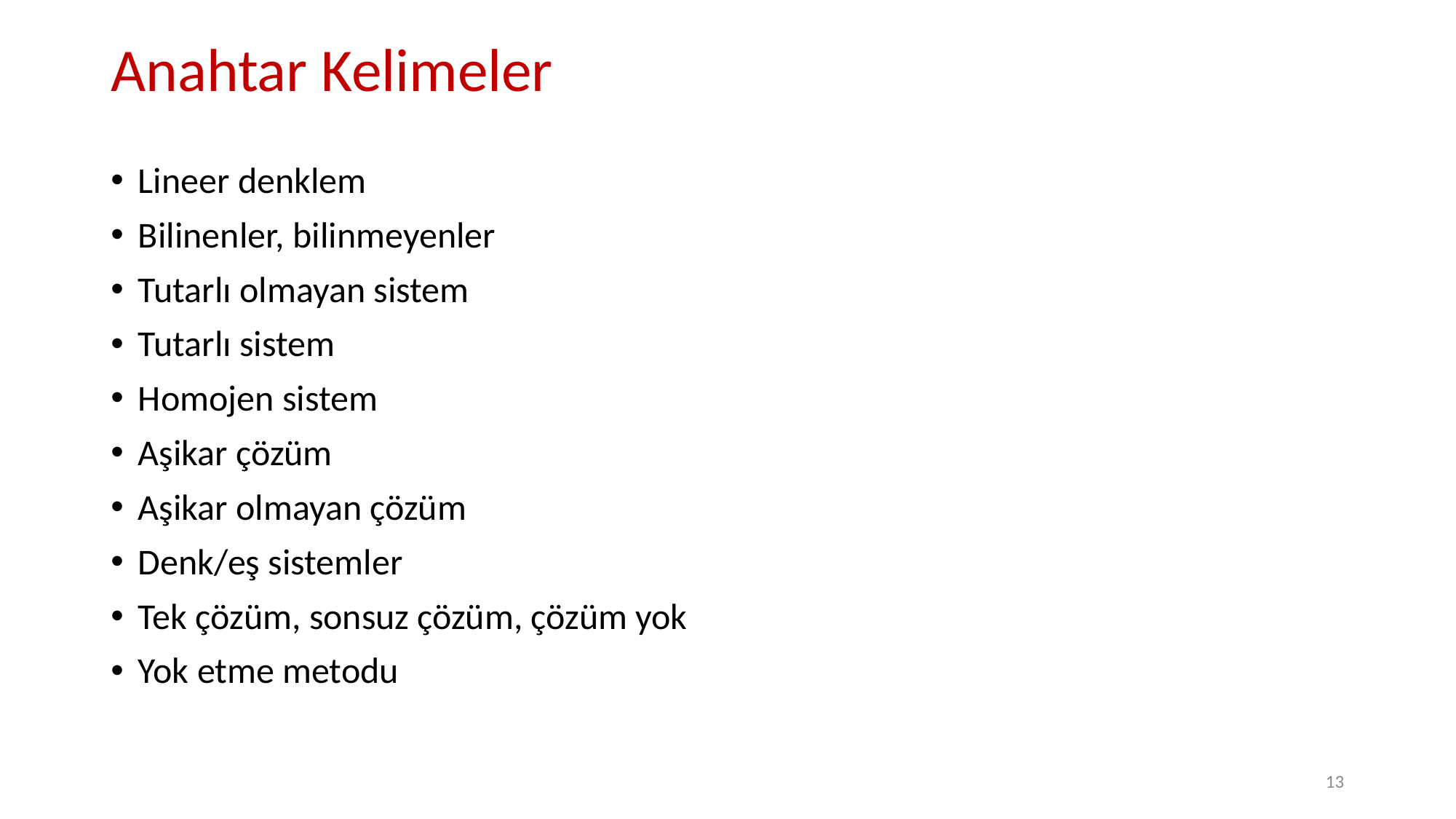

# Anahtar Kelimeler
Lineer denklem
Bilinenler, bilinmeyenler
Tutarlı olmayan sistem
Tutarlı sistem
Homojen sistem
Aşikar çözüm
Aşikar olmayan çözüm
Denk/eş sistemler
Tek çözüm, sonsuz çözüm, çözüm yok
Yok etme metodu
13